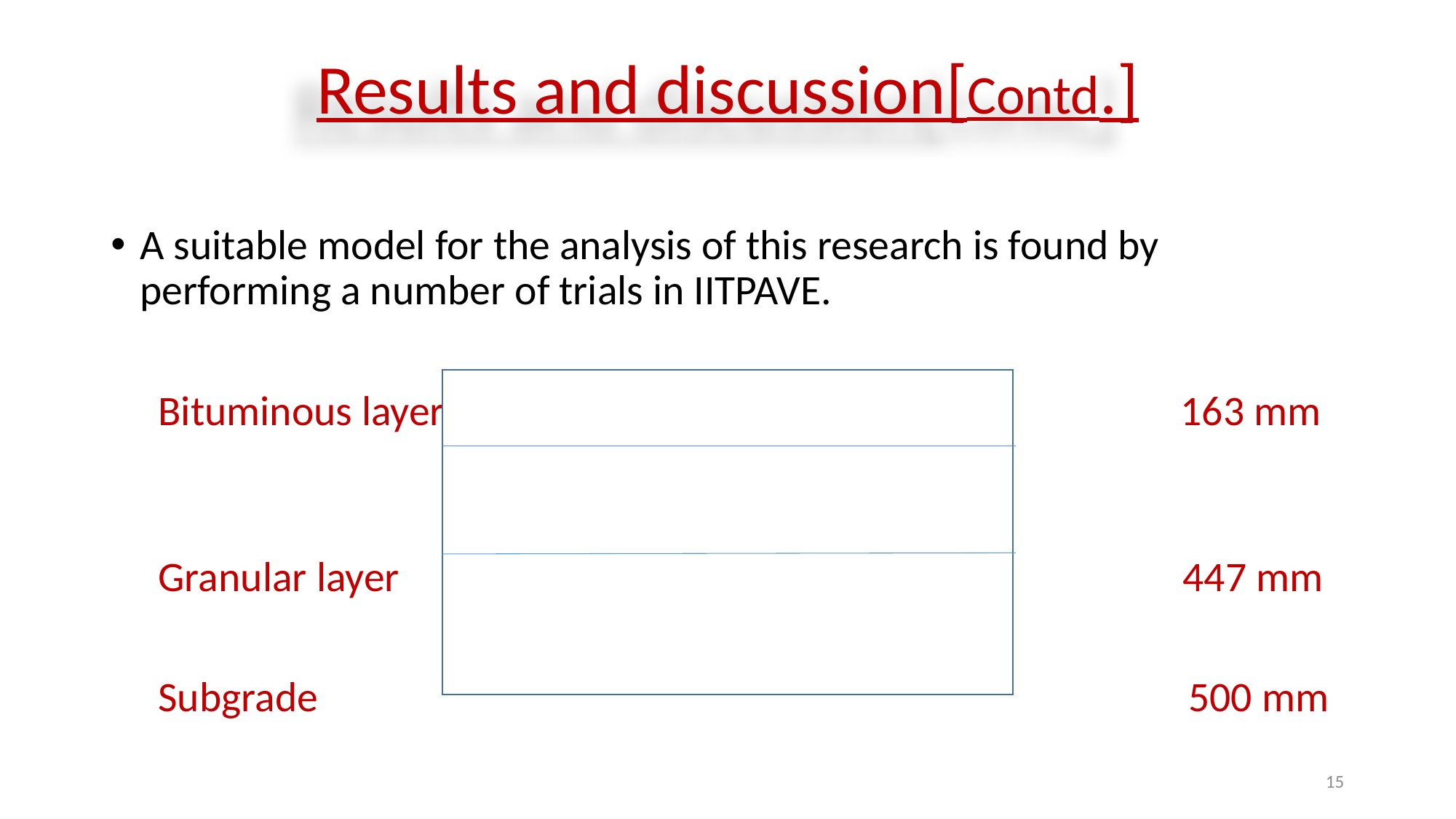

# Results and discussion[Contd.]
A suitable model for the analysis of this research is found by performing a number of trials in IITPAVE.

     Bituminous layer                                                                              163 mm

     Granular layer                                                                                   447 mm

     Subgrade                                                                                            500 mm

15